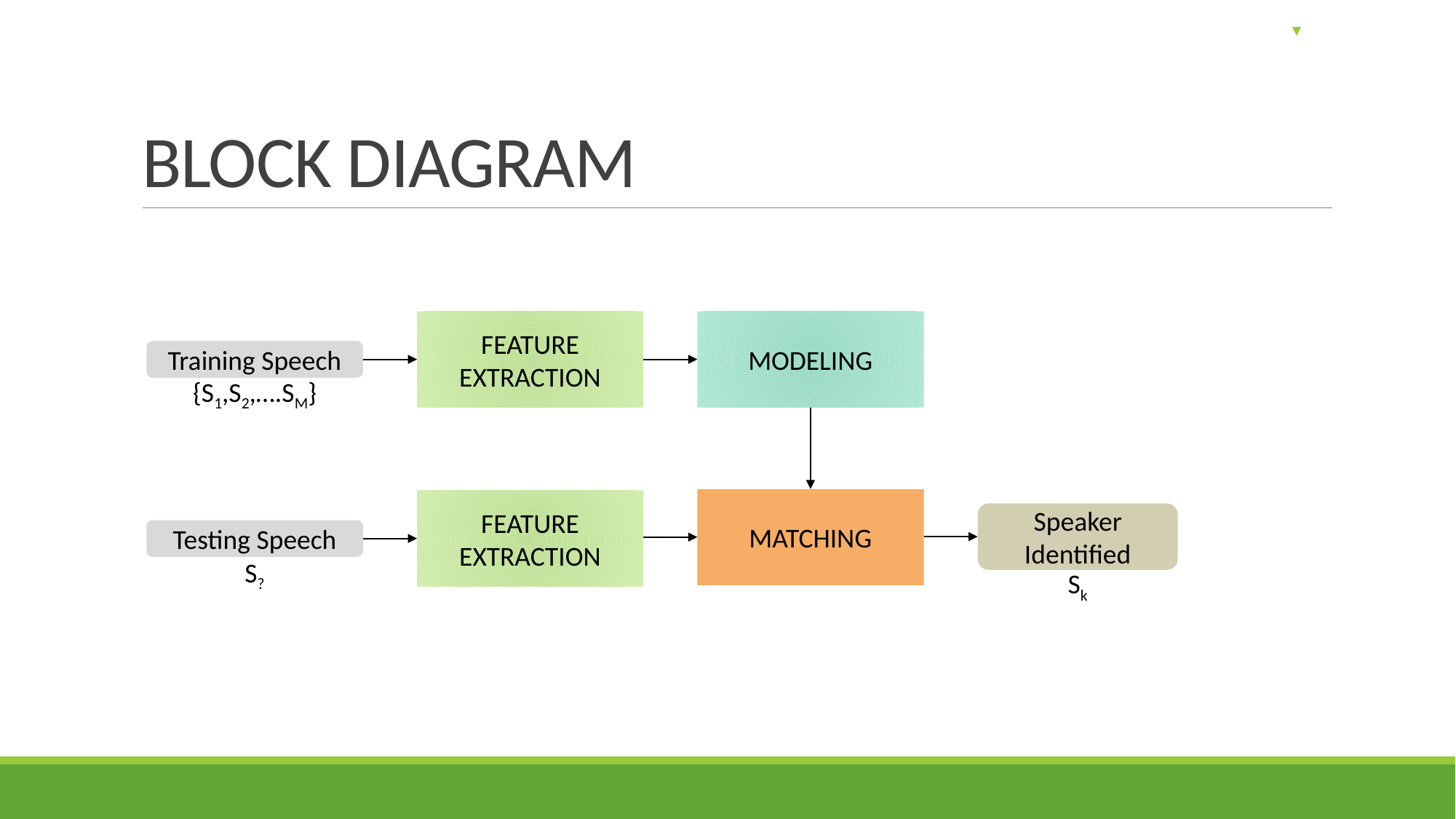

# BLOCK DIAGRAM
MODELING
FEATURE EXTRACTION
Training Speech
{S1,S2,….SM}
MATCHING
FEATURE EXTRACTION
Speaker Identified
Testing Speech
S?
Sk